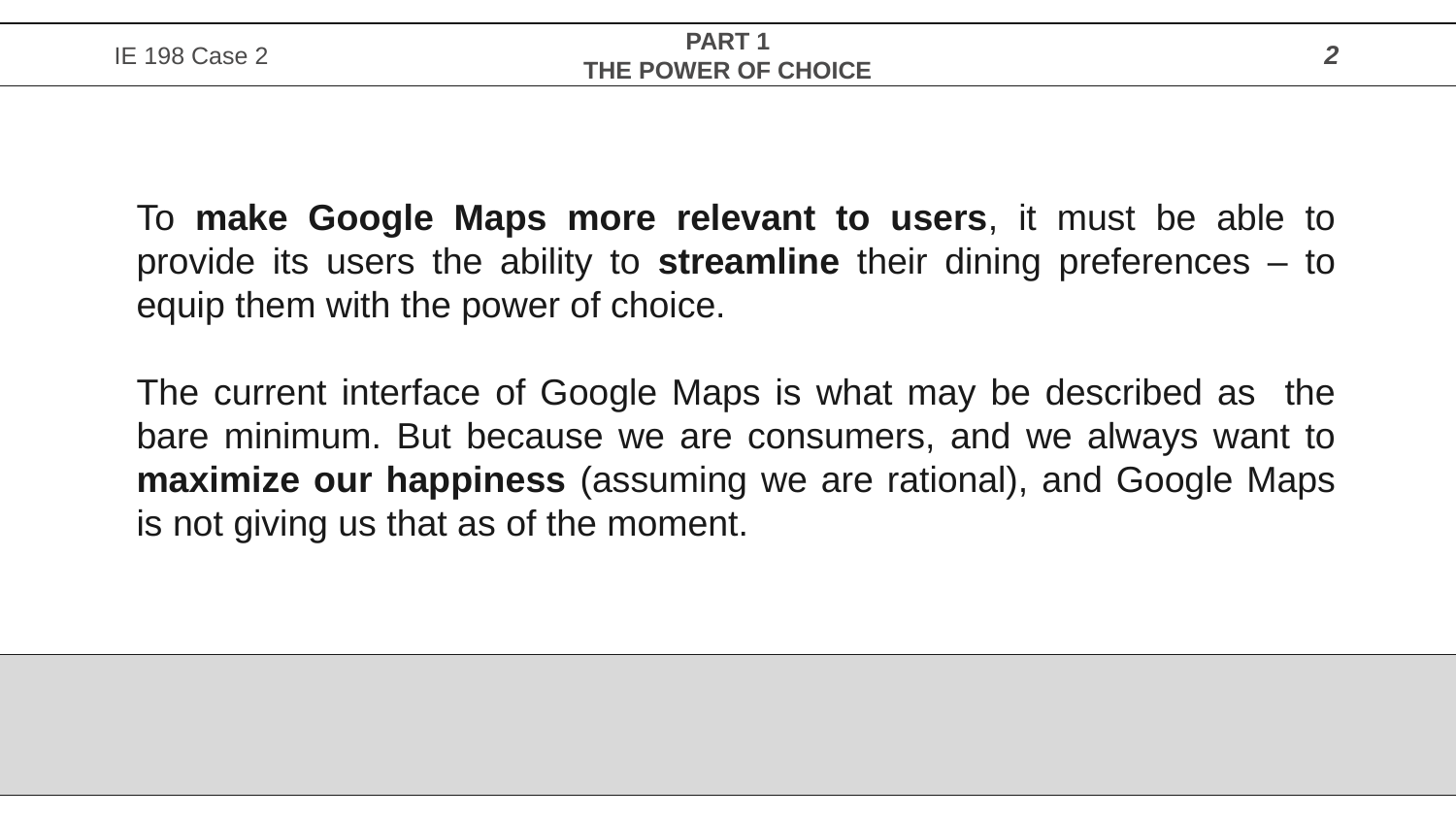

2
IE 198 Case 2
PART 1
THE POWER OF CHOICE
To make Google Maps more relevant to users, it must be able to provide its users the ability to streamline their dining preferences – to equip them with the power of choice.

The current interface of Google Maps is what may be described as  the bare minimum. But because we are consumers, and we always want to maximize our happiness (assuming we are rational), and Google Maps is not giving us that as of the moment.